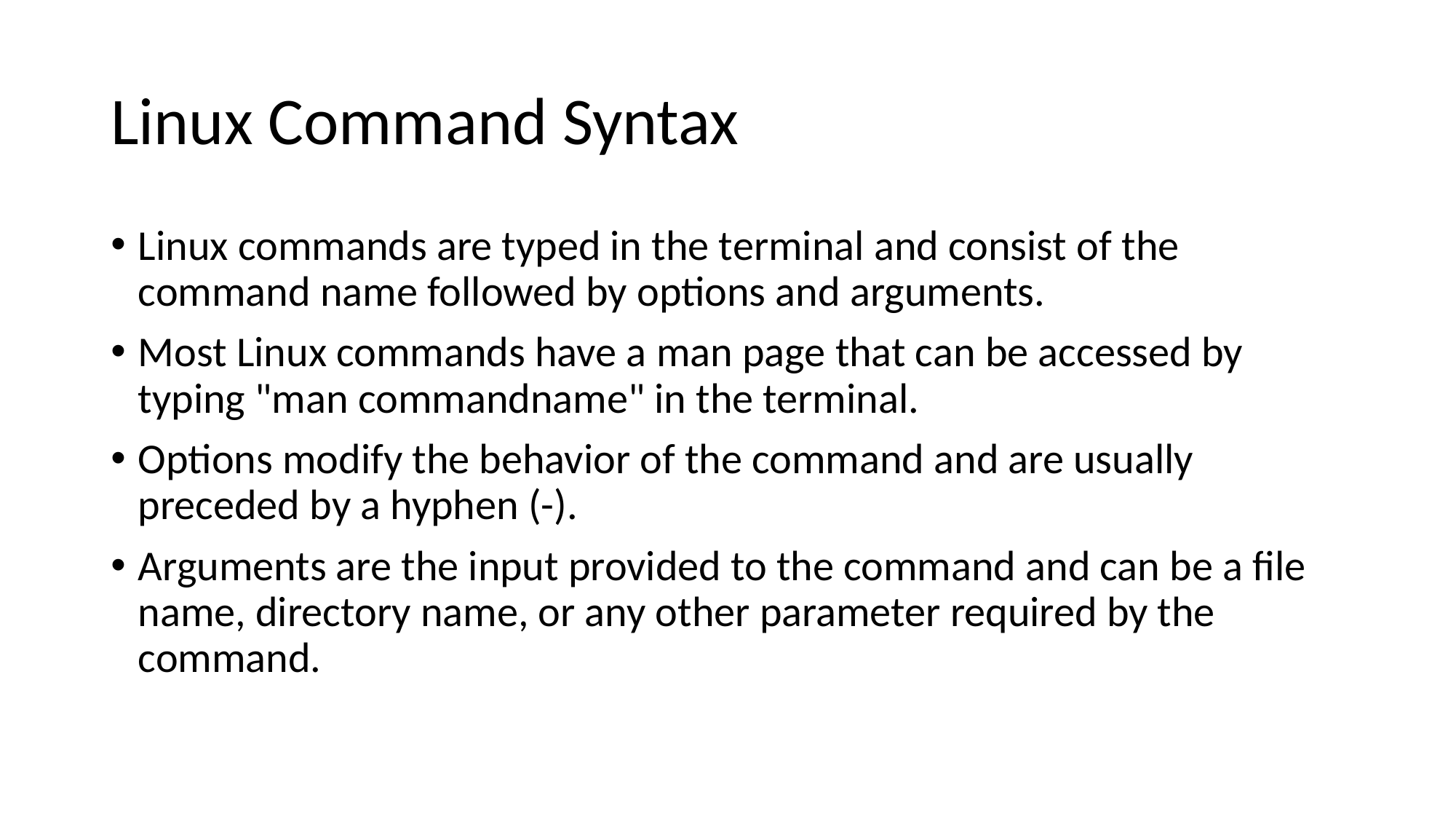

# Linux Command Syntax
Linux commands are typed in the terminal and consist of the command name followed by options and arguments.
Most Linux commands have a man page that can be accessed by typing "man commandname" in the terminal.
Options modify the behavior of the command and are usually preceded by a hyphen (-).
Arguments are the input provided to the command and can be a file name, directory name, or any other parameter required by the command.